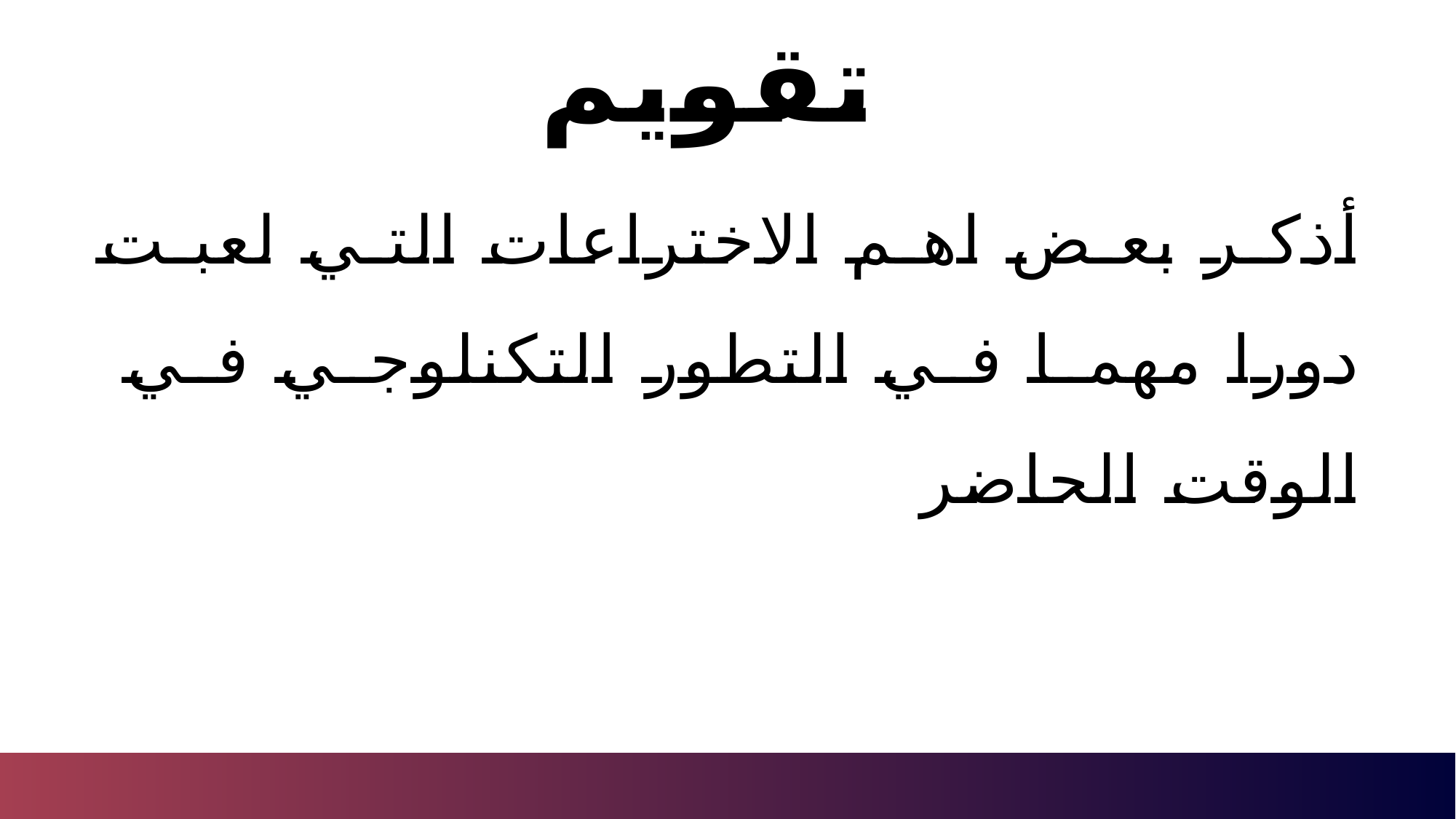

# تقويم
أذكر بعض اهم الاختراعات التي لعبت دورا مهما في التطور التكنلوجي في  الوقت الحاضر